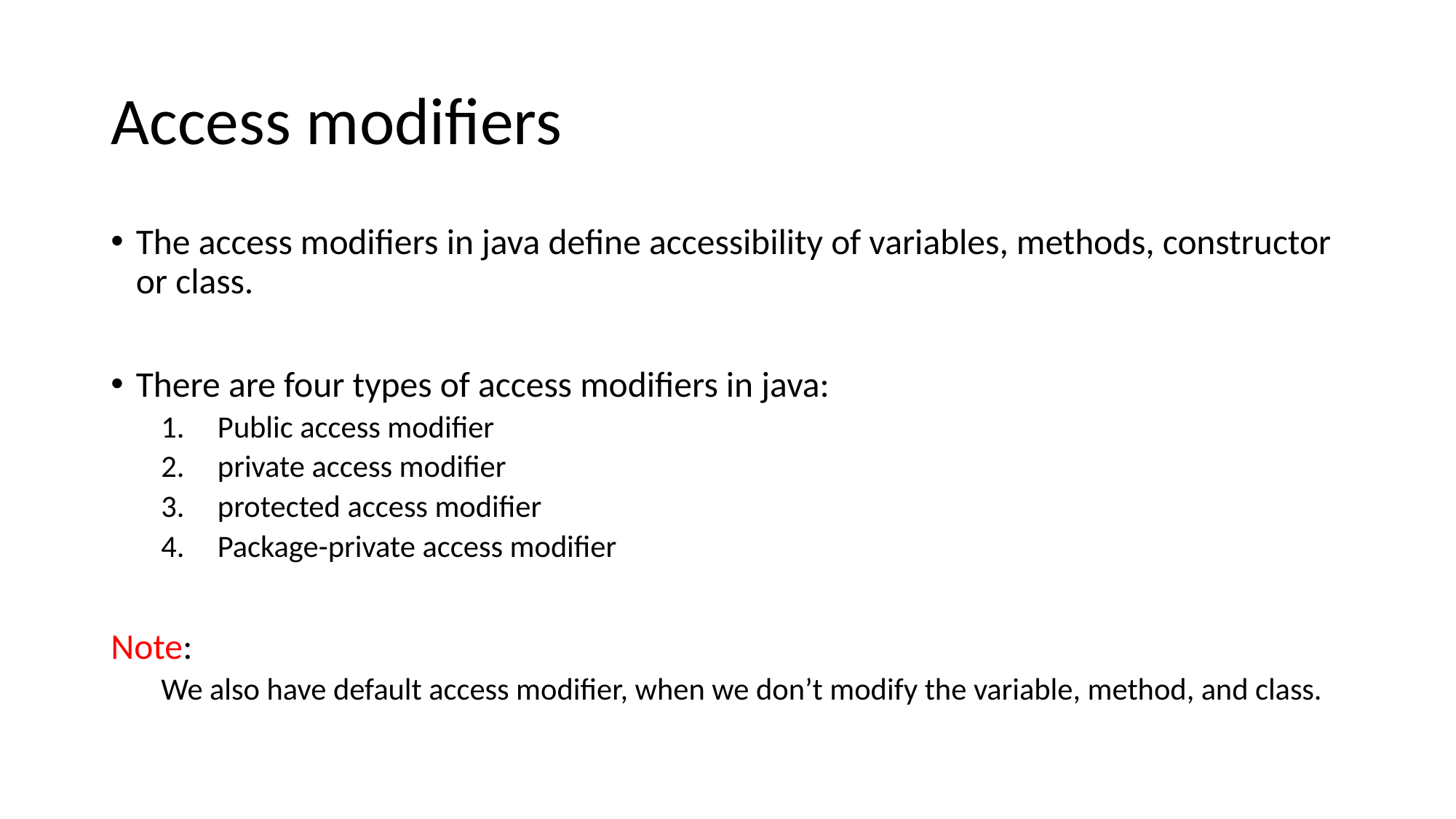

# Access modifiers
The access modifiers in java define accessibility of variables, methods, constructor or class.

There are four types of access modifiers in java:
Public access modifier
private access modifier
protected access modifier
Package-private access modifier

Note:
We also have default access modifier, when we don’t modify the variable, method, and class.